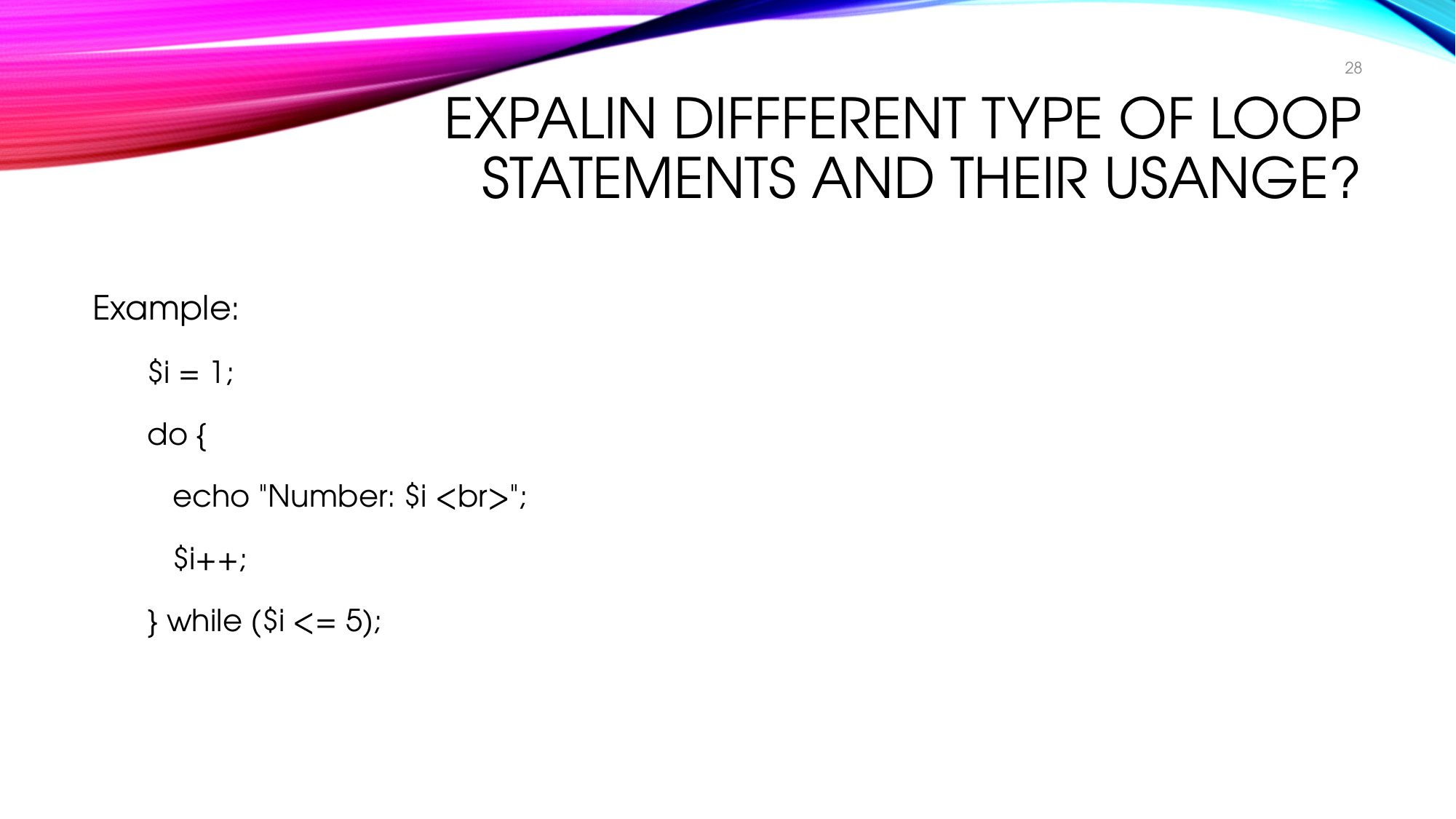

28
# expalin diffferent type of loop statements and their usange?
Example:
$i = 1;
do {
   echo "Number: $i <br>";
   $i++;
} while ($i <= 5);